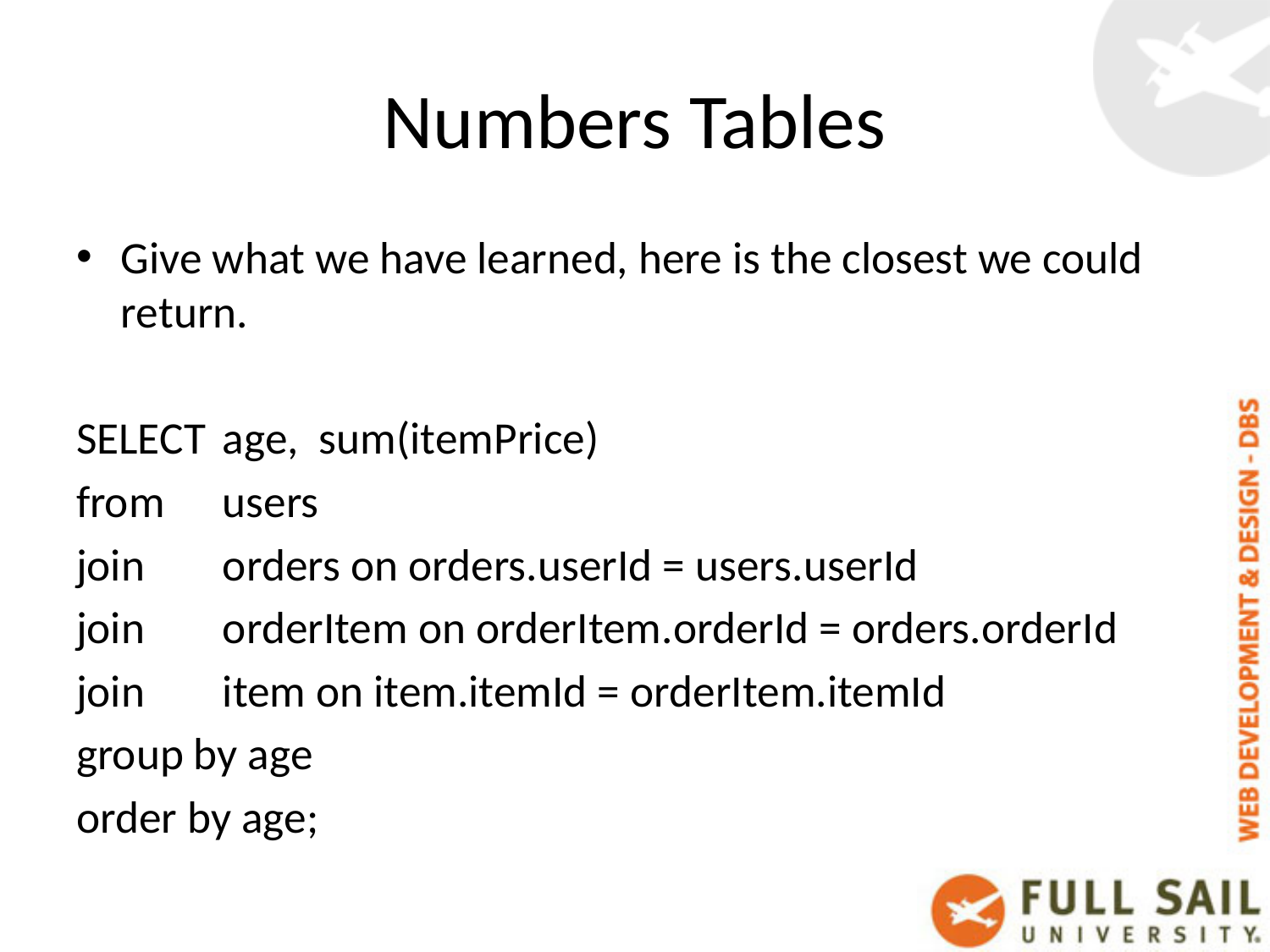

# Numbers Tables
Give what we have learned, here is the closest we could return.

SELECT 	age,  sum(itemPrice)
from 	users
join	orders on orders.userId = users.userId
join 	orderItem on orderItem.orderId = orders.orderId
join	item on item.itemId = orderItem.itemId
group by age
order by age;